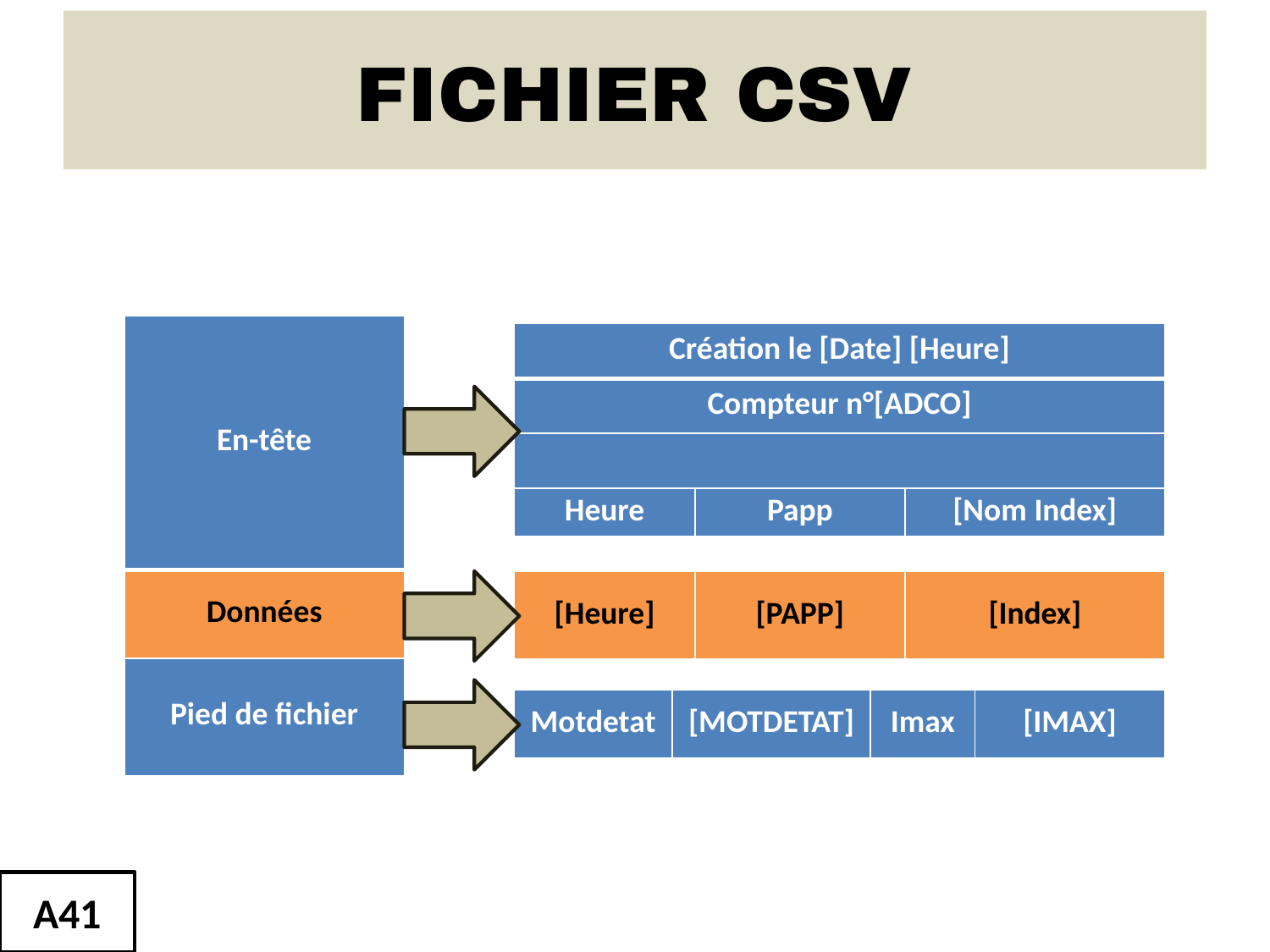

# FICHIER CSV
| En-tête |
| --- |
| Données |
| Pied de fichier |
| Création le [Date] [Heure] |  |  |
| --- | --- | --- |
| Compteur n°[ADCO] |  |  |
|  |  |  |
| Heure | Papp | [Nom Index] |

| [Heure] | [PAPP] | [Index] |
| --- | --- | --- |

| Motdetat | [MOTDETAT] | Imax | [IMAX] |
| --- | --- | --- | --- |
A41